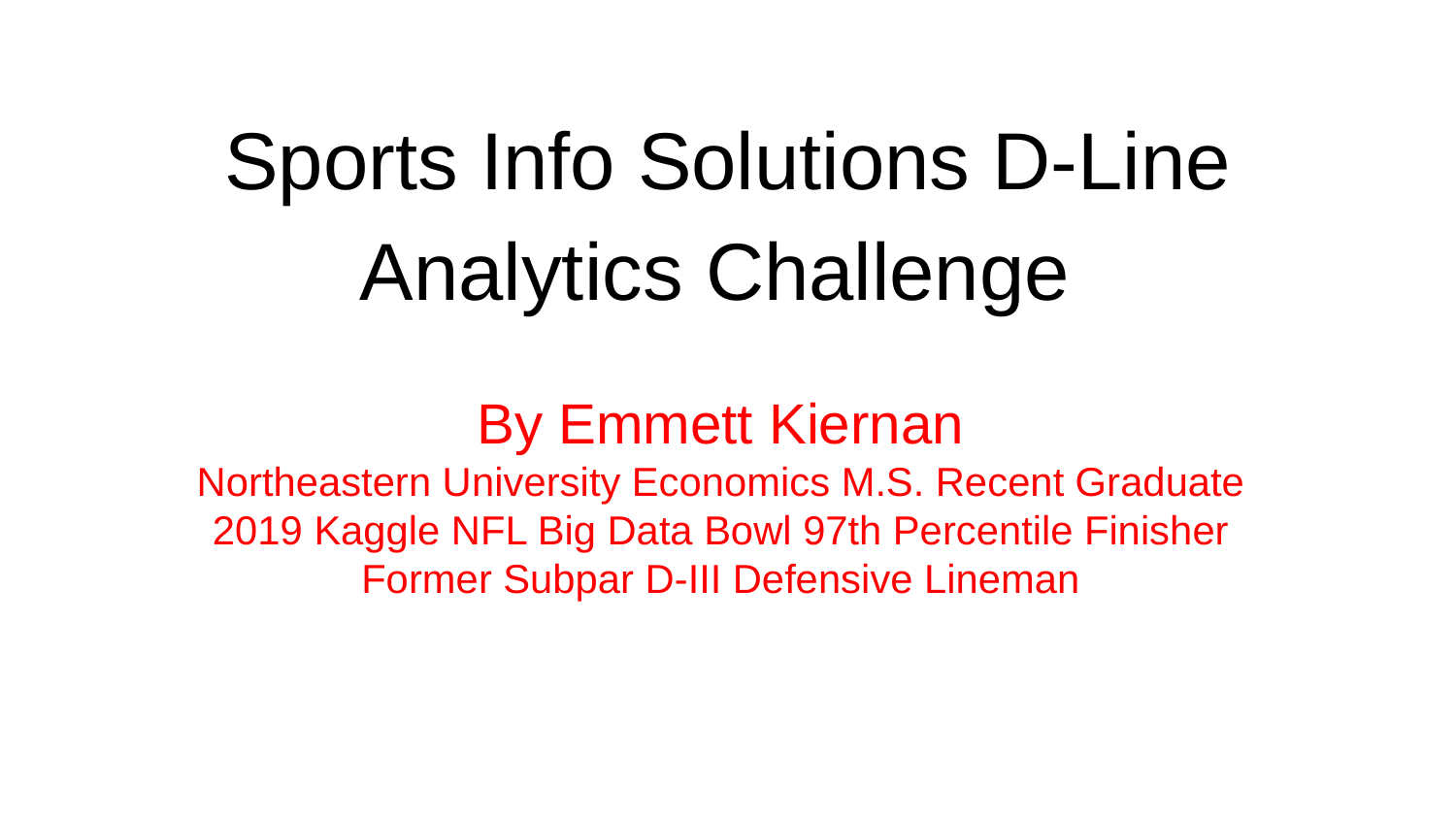

# Sports Info Solutions D-Line Analytics Challenge
By Emmett Kiernan
Northeastern University Economics M.S. Recent Graduate
2019 Kaggle NFL Big Data Bowl 97th Percentile Finisher
Former Subpar D-III Defensive Lineman